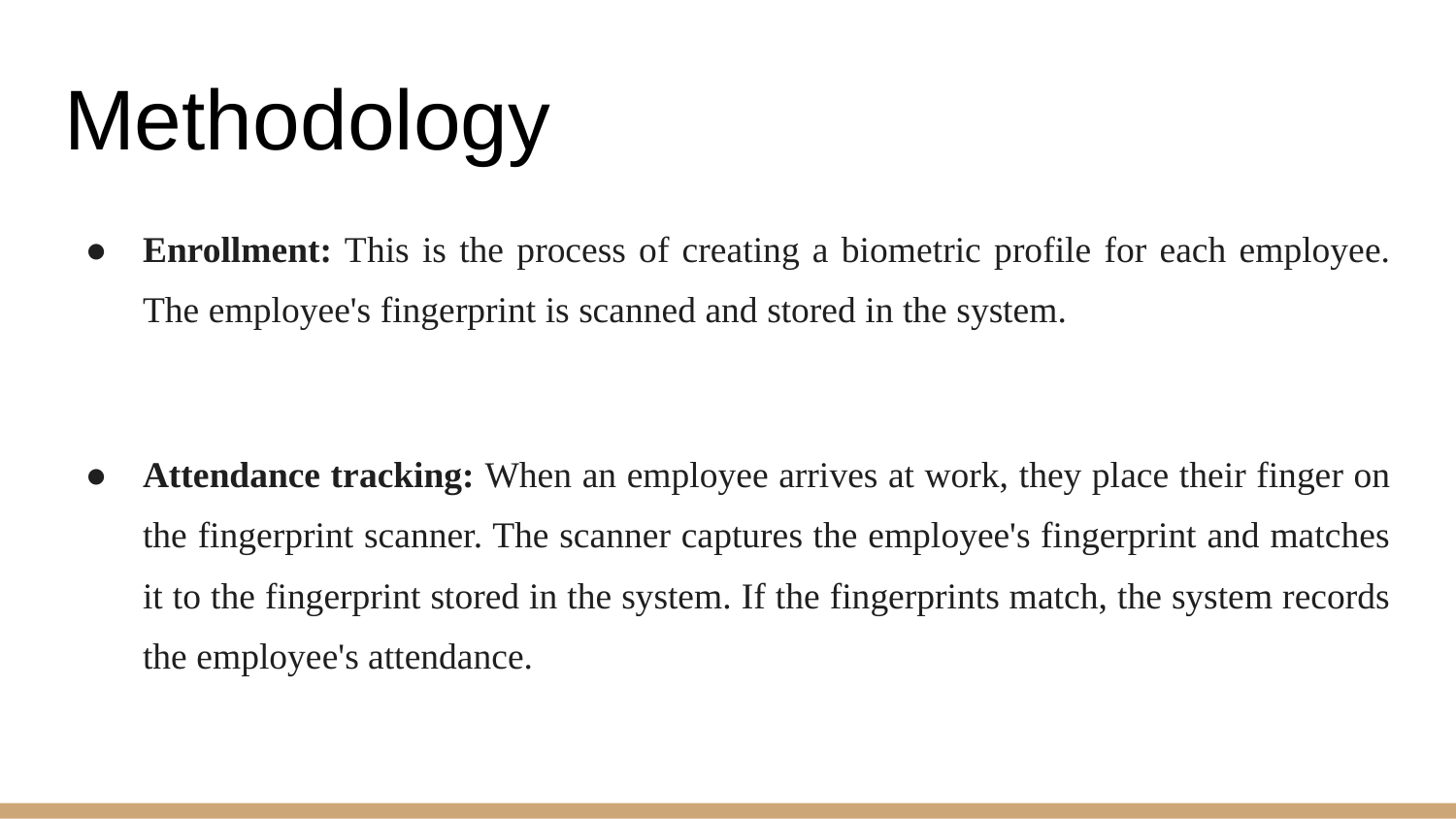

# Methodology
Enrollment: This is the process of creating a biometric profile for each employee. The employee's fingerprint is scanned and stored in the system.

Attendance tracking: When an employee arrives at work, they place their finger on the fingerprint scanner. The scanner captures the employee's fingerprint and matches it to the fingerprint stored in the system. If the fingerprints match, the system records the employee's attendance.